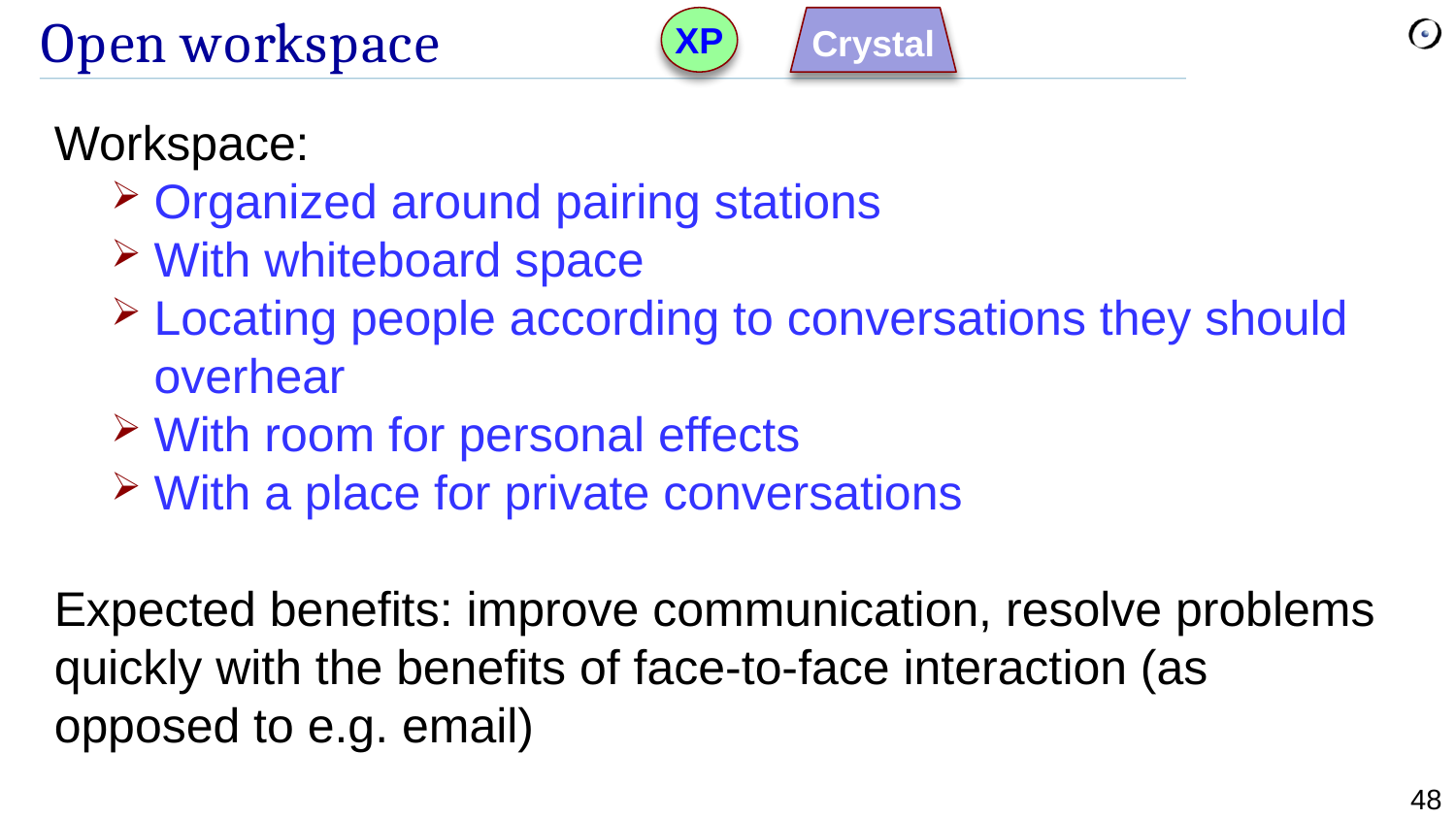

XP
Crystal
# Open workspace
Workspace:
Organized around pairing stations
With whiteboard space
Locating people according to conversations they should overhear
With room for personal effects
With a place for private conversations

Expected benefits: improve communication, resolve problems quickly with the benefits of face-to-face interaction (as opposed to e.g. email)